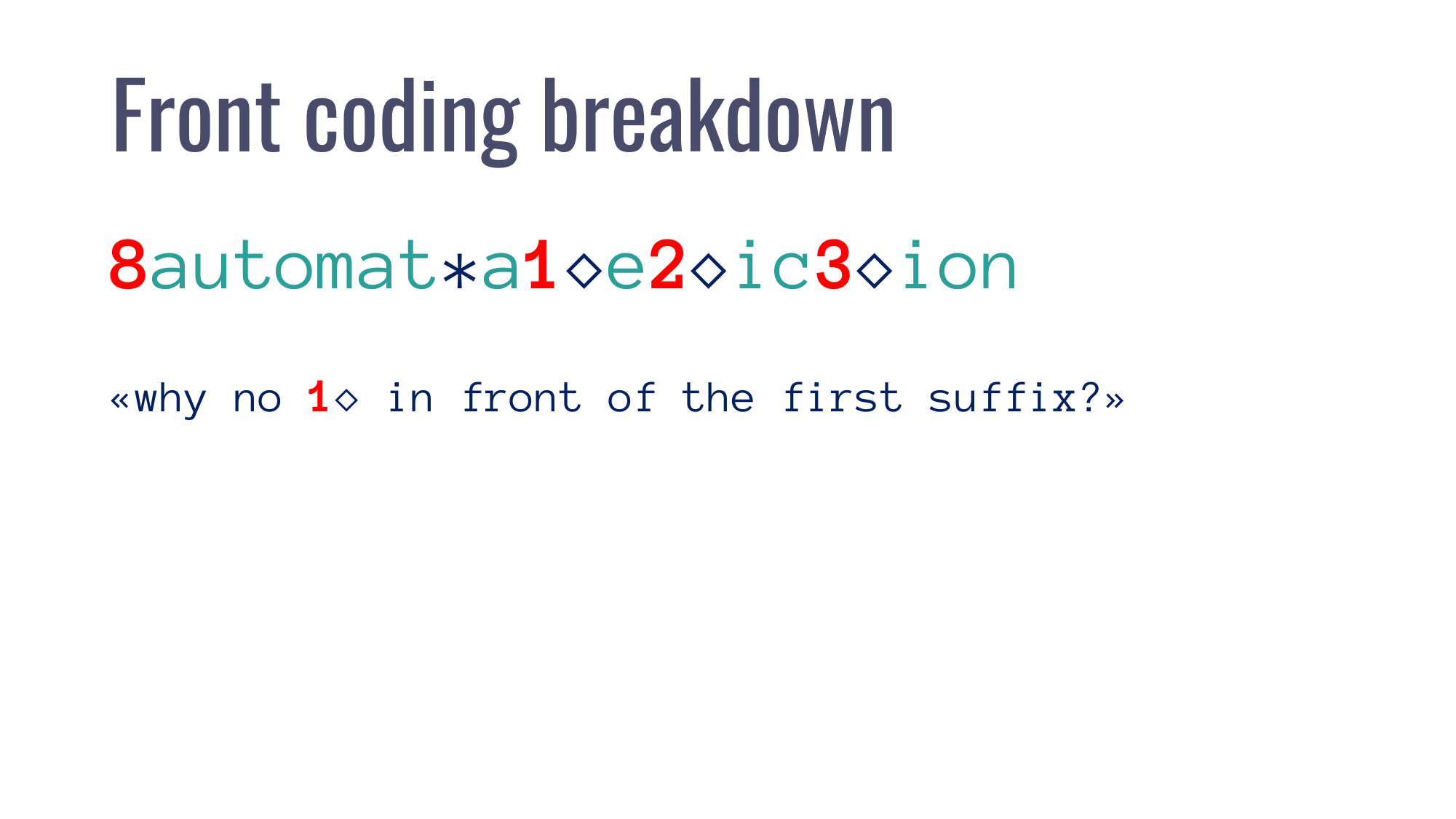

# Front coding breakdown
8automat*a1◊e2◊ic3◊ion
«why no 1◊ in front of the first suffix?»